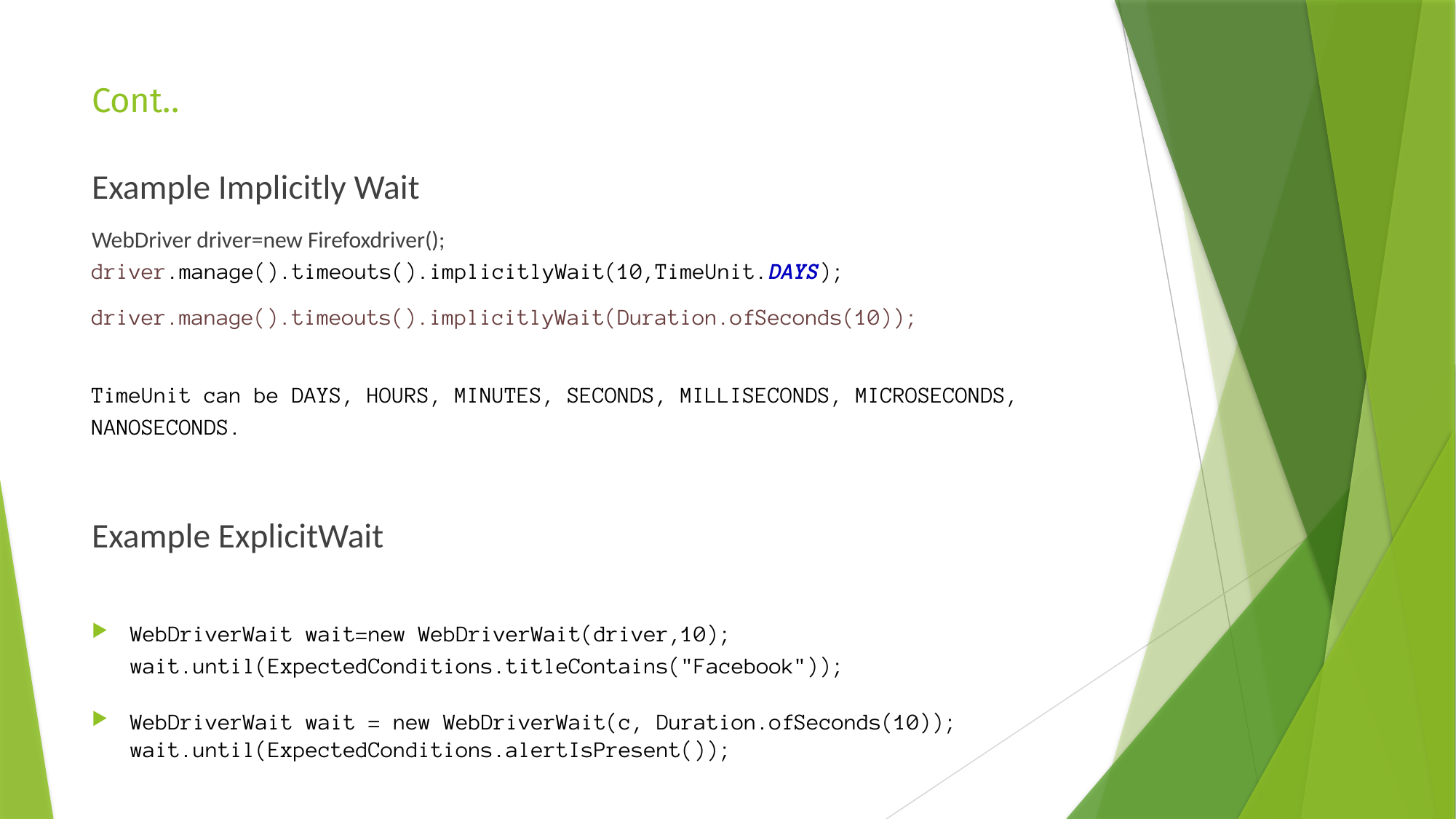

# Cont..

Example Implicitly Wait
WebDriver driver=new Firefoxdriver();
driver.manage().timeouts().implicitlyWait(10,TimeUnit.DAYS);
driver.manage().timeouts().implicitlyWait(Duration.ofSeconds(10));
TimeUnit can be DAYS, HOURS, MINUTES, SECONDS, MILLISECONDS, MICROSECONDS, NANOSECONDS.

Example ExplicitWait

WebDriverWait wait=new WebDriverWait(driver,10);
wait.until(ExpectedConditions.titleContains("Facebook"));
WebDriverWait wait = new WebDriverWait(c, Duration.ofSeconds(10));
wait.until(ExpectedConditions.alertIsPresent());